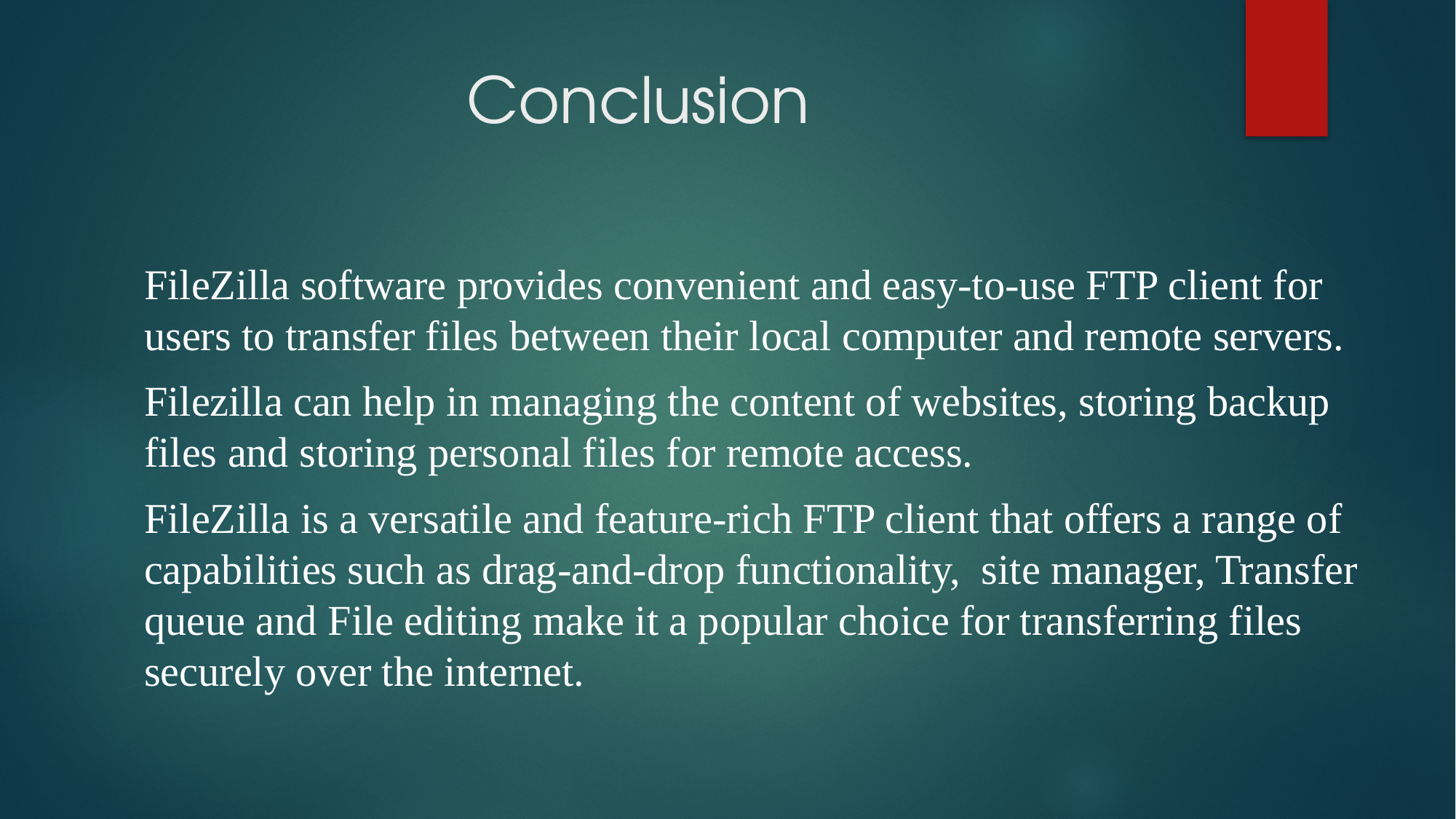

# Conclusion
FileZilla software provides convenient and easy-to-use FTP client for users to transfer files between their local computer and remote servers.
Filezilla can help in managing the content of websites, storing backup files and storing personal files for remote access.
FileZilla is a versatile and feature-rich FTP client that offers a range of capabilities such as drag-and-drop functionality,  site manager, Transfer queue and File editing make it a popular choice for transferring files securely over the internet.